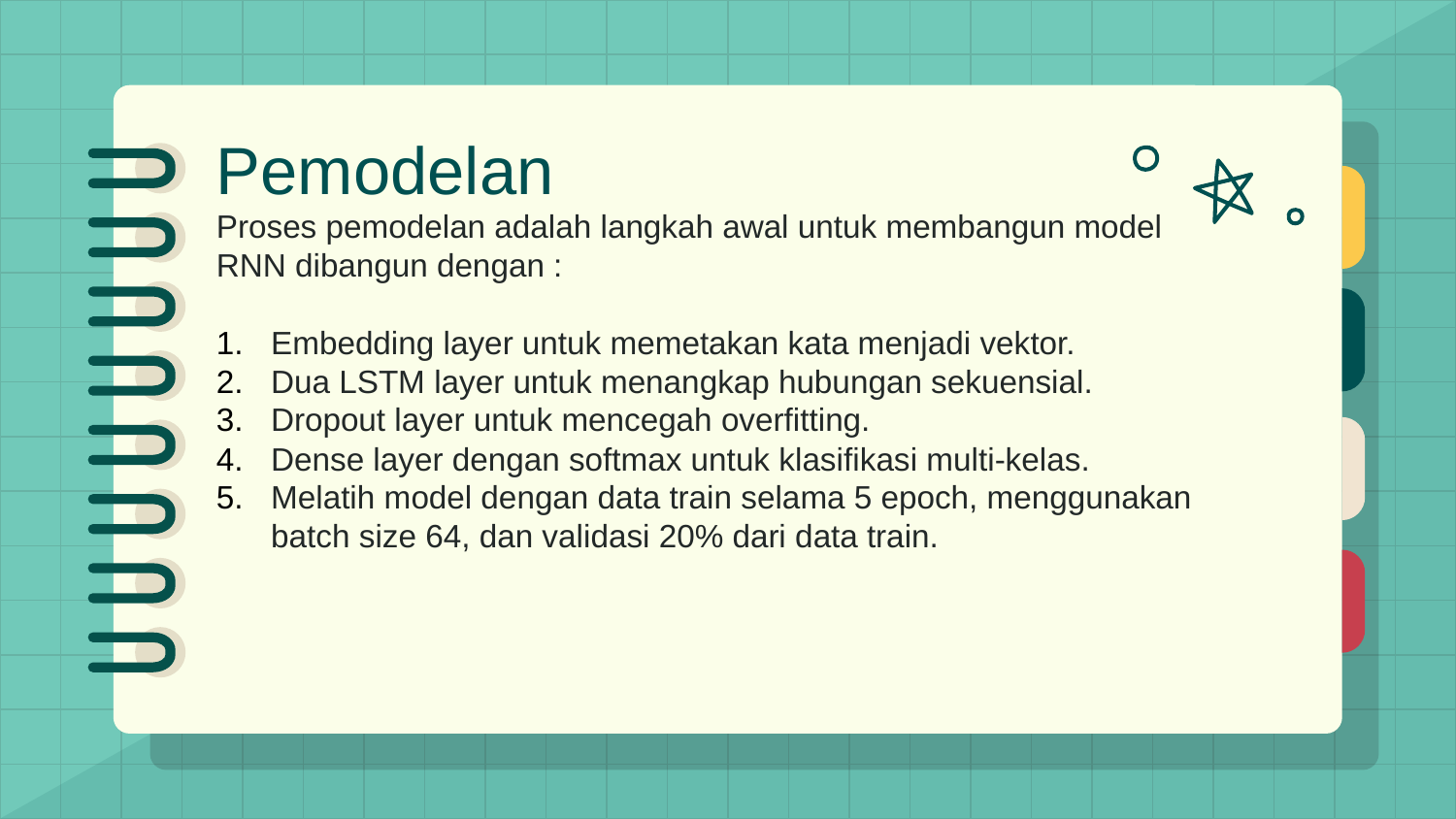

# Pemodelan

Proses pemodelan adalah langkah awal untuk membangun model RNN dibangun dengan :

Embedding layer untuk memetakan kata menjadi vektor.
Dua LSTM layer untuk menangkap hubungan sekuensial.
Dropout layer untuk mencegah overfitting.
Dense layer dengan softmax untuk klasifikasi multi-kelas.
Melatih model dengan data train selama 5 epoch, menggunakan batch size 64, dan validasi 20% dari data train.